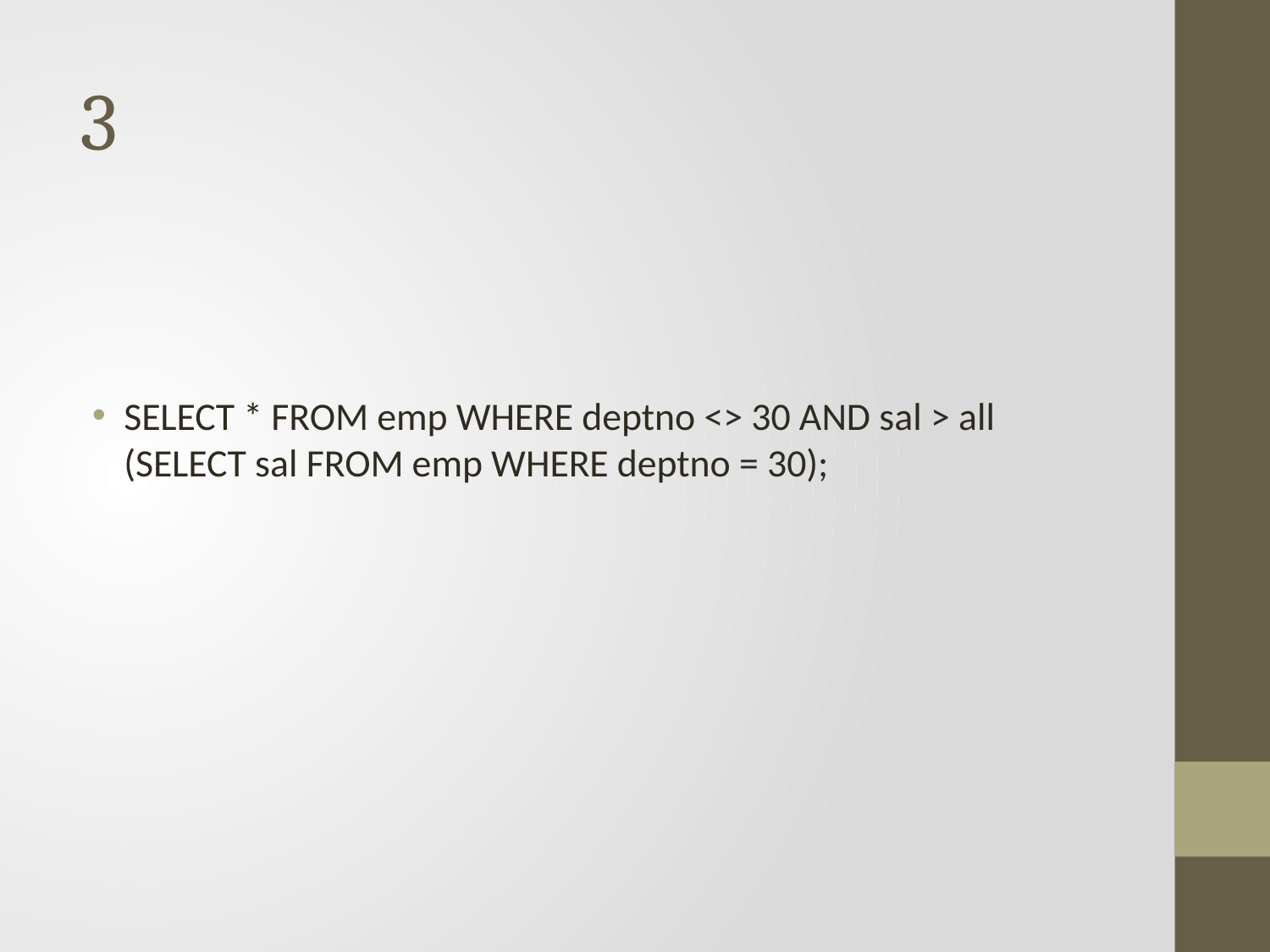

# 3

SELECT * FROM emp WHERE deptno <> 30 AND sal > all (SELECT sal FROM emp WHERE deptno = 30);